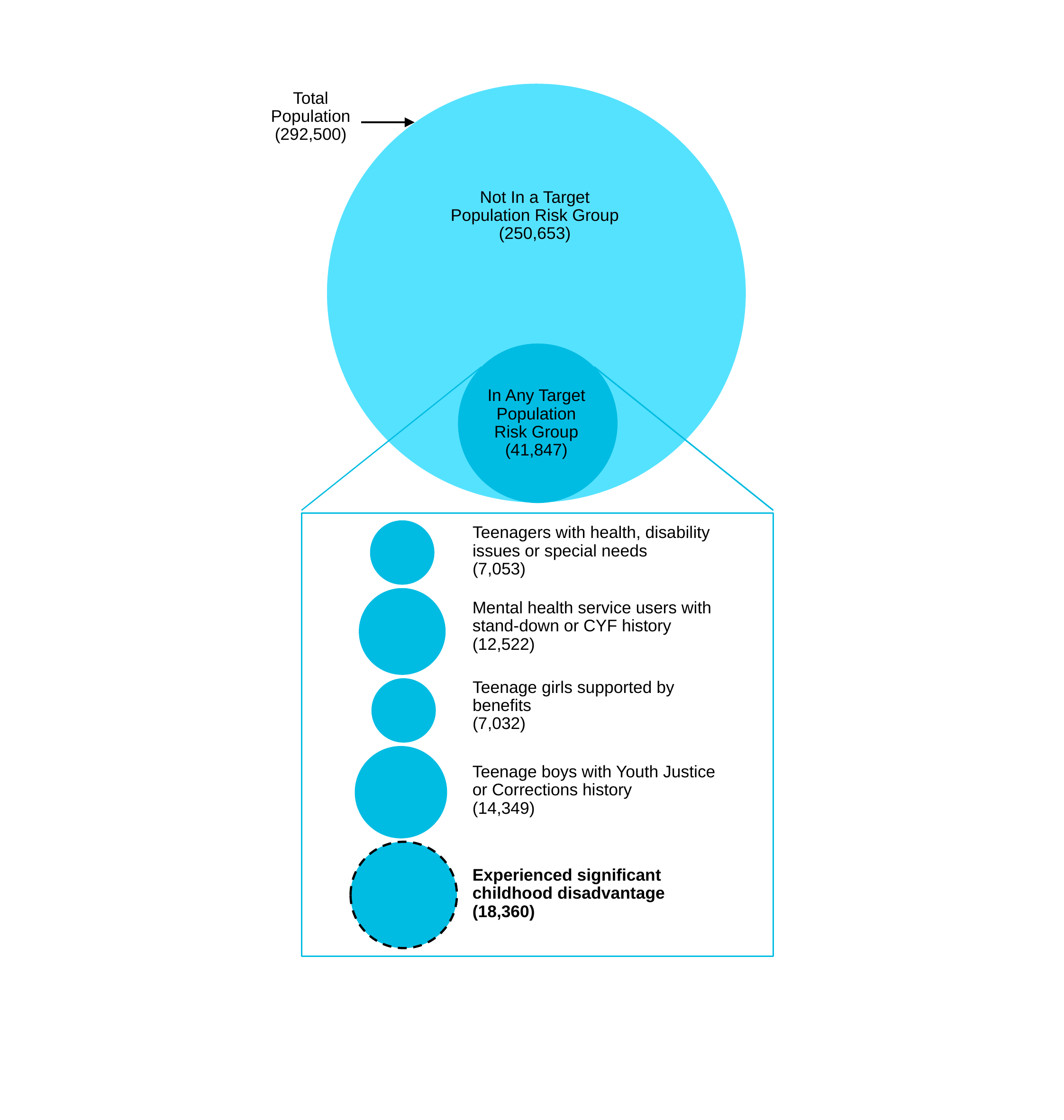

Total Population
(292,500)
Not In a Target Population Risk Group
(250,653)

In Any Target Population Risk Group
(41,847)

Teenagers with health, disability issues or special needs
(7,053)
Mental health service users with stand-down or CYF history
(12,522)
Teenage girls supported by benefits
(7,032)
Teenage boys with Youth Justice or Corrections history
(14,349)
Experienced significant childhood disadvantage
(18,360)